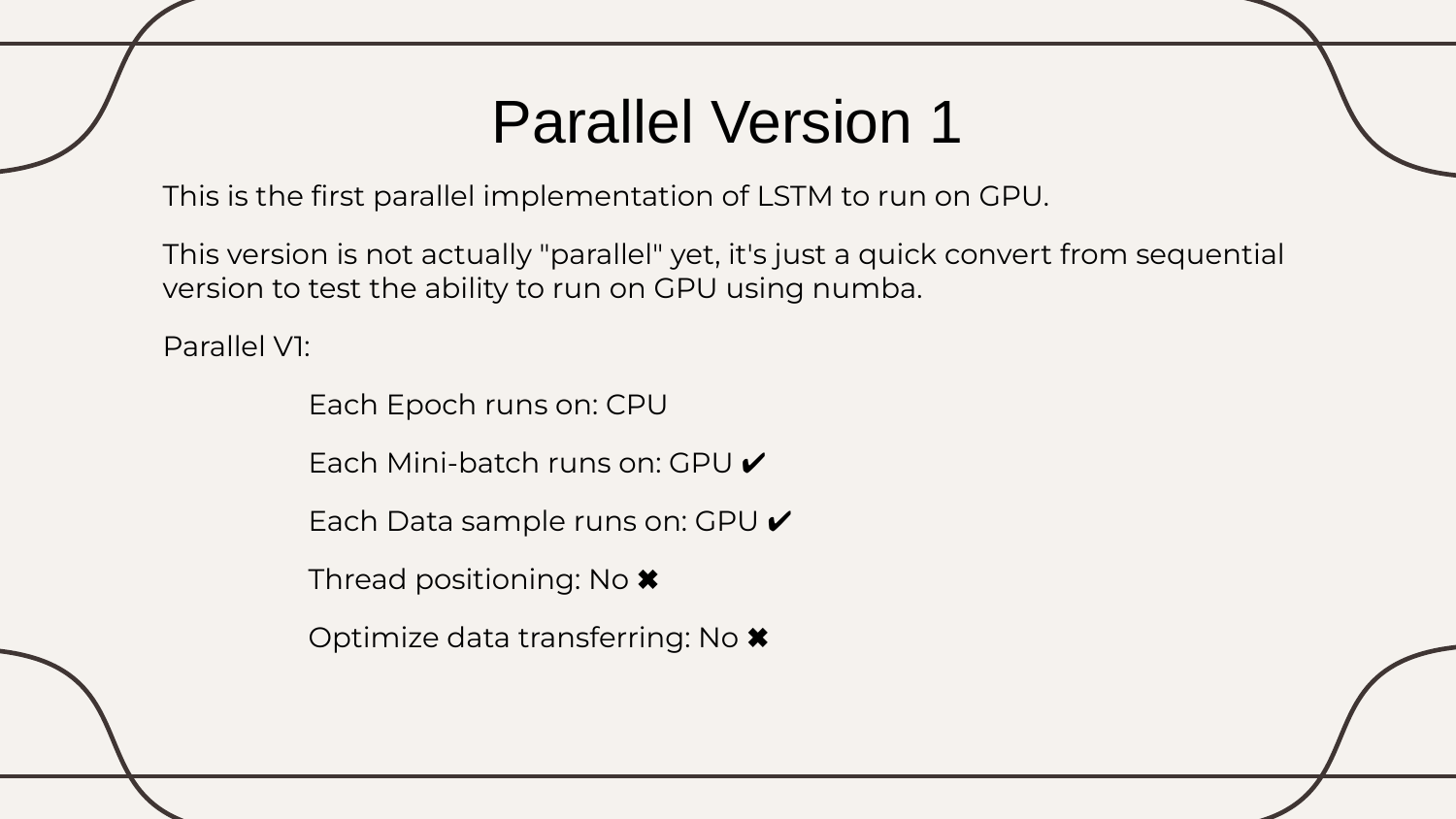

# Parallel Version 1
This is the first parallel implementation of LSTM to run on GPU.
This version is not actually "parallel" yet, it's just a quick convert from sequential version to test the ability to run on GPU using numba.
Parallel V1:
	Each Epoch runs on: CPU
    	Each Mini-batch runs on: GPU ✔️
        	Each Data sample runs on: GPU ✔️
            	Thread positioning: No ✖️
            	Optimize data transferring: No ✖️